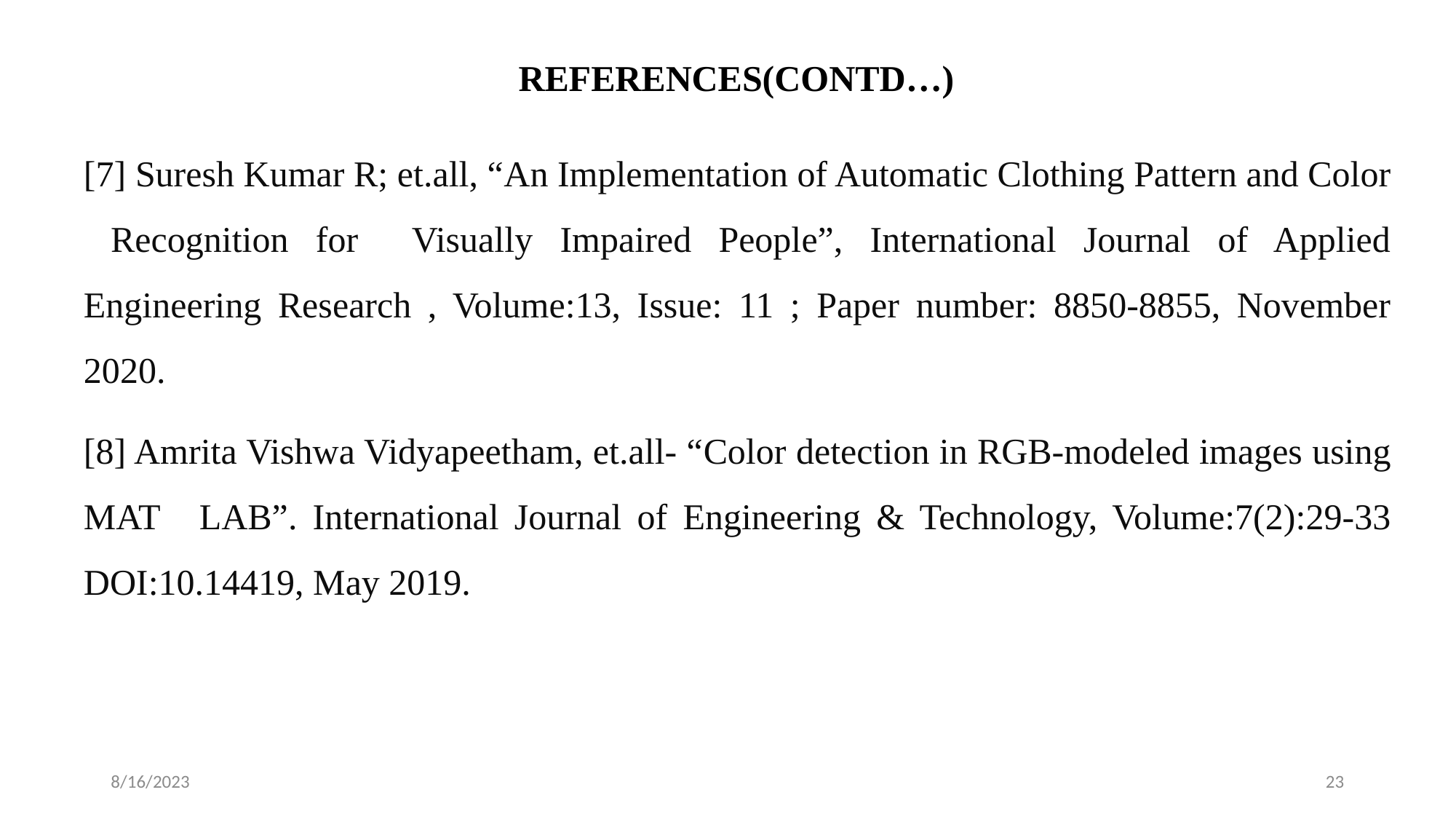

# REFERENCES(CONTD…)
[7] Suresh Kumar R; et.all, “An Implementation of Automatic Clothing Pattern and Color  Recognition for  Visually Impaired People”, International Journal of Applied Engineering Research , Volume:13, Issue: 11 ; Paper number: 8850-8855, November 2020.
[8] Amrita Vishwa Vidyapeetham, et.all- “Color detection in RGB-modeled images using MAT 	LAB”. International Journal of Engineering & Technology, Volume:7(2):29-33 DOI:10.14419, May 2019.

8/16/2023
23